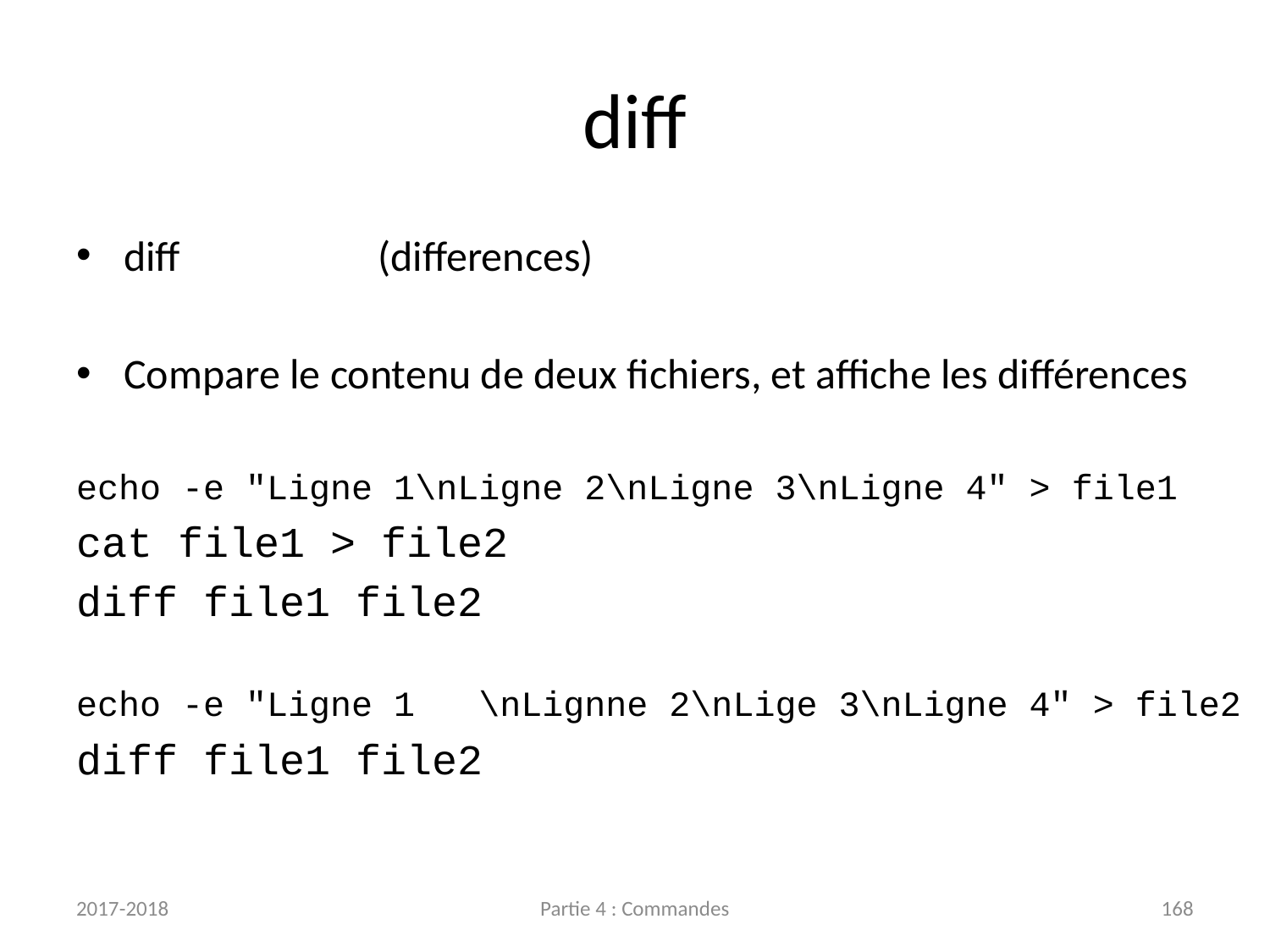

# diff
diff		(differences)

Compare le contenu de deux fichiers, et affiche les différences

echo -e "Ligne 1\nLigne 2\nLigne 3\nLigne 4" > file1
cat file1 > file2
diff file1 file2

echo -e "Ligne 1   \nLignne 2\nLige 3\nLigne 4" > file2
diff file1 file2
2017-2018
Partie 4 : Commandes
168